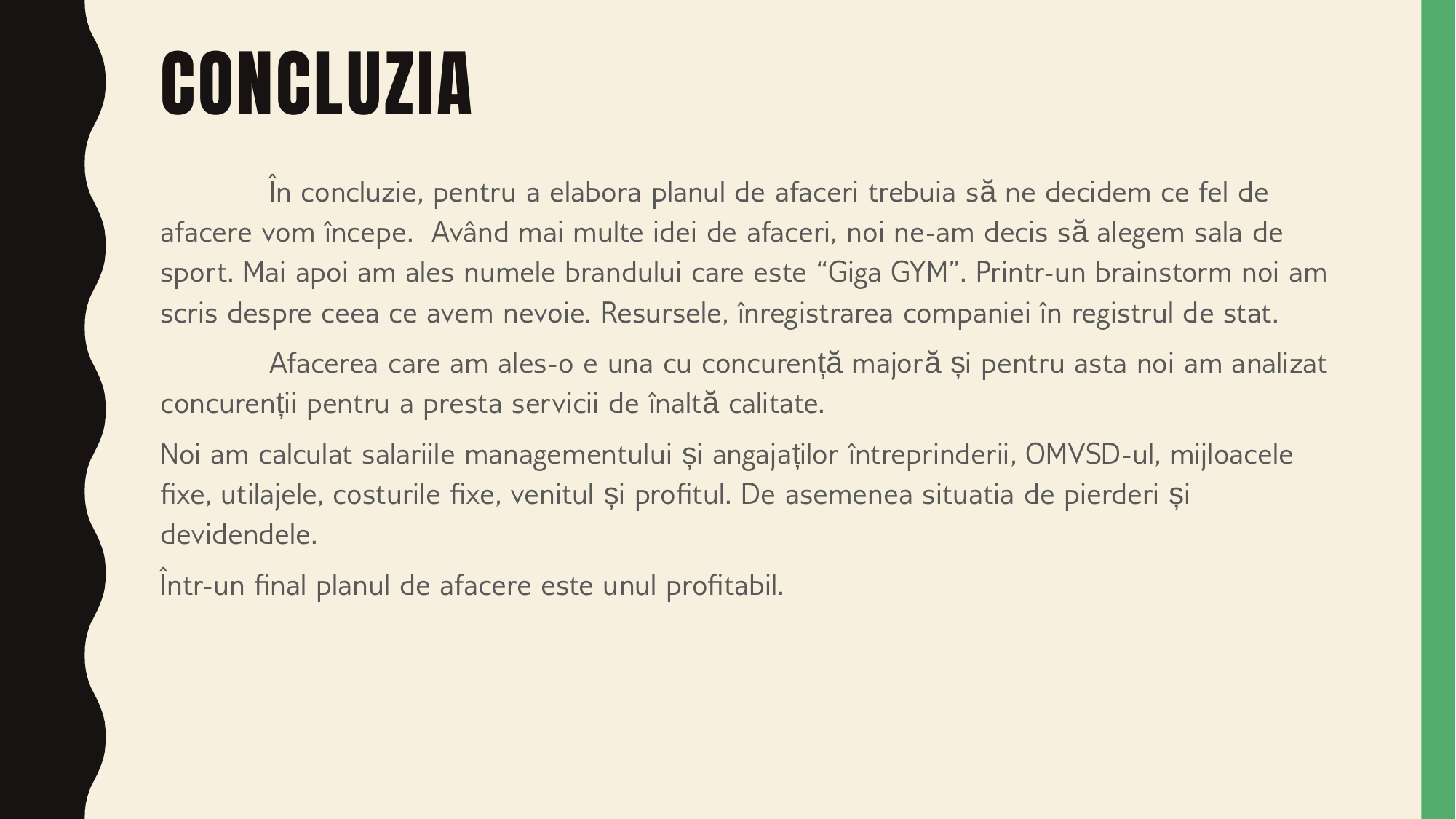

# Concluzia
	În concluzie, pentru a elabora planul de afaceri trebuia să ne decidem ce fel de afacere vom începe.  Având mai multe idei de afaceri, noi ne-am decis să alegem sala de sport. Mai apoi am ales numele brandului care este “Giga GYM”. Printr-un brainstorm noi am scris despre ceea ce avem nevoie. Resursele, înregistrarea companiei în registrul de stat.
 	Afacerea care am ales-o e una cu concurență majoră și pentru asta noi am analizat concurenții pentru a presta servicii de înaltă calitate.
Noi am calculat salariile managementului și angajaților întreprinderii, OMVSD-ul, mijloacele fixe, utilajele, costurile fixe, venitul și profitul. De asemenea situatia de pierderi și devidendele.
Într-un final planul de afacere este unul profitabil.